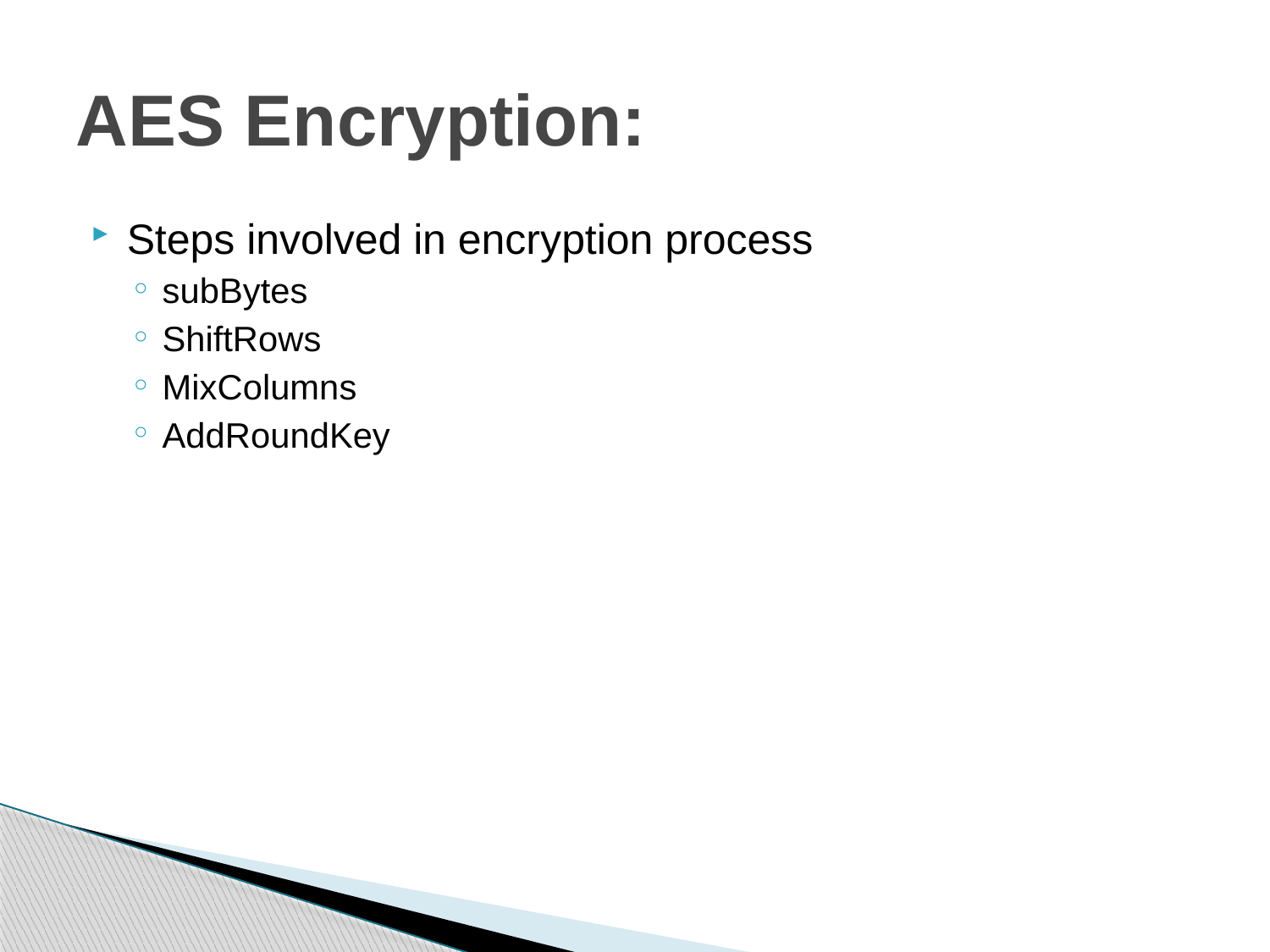

# AES Encryption:
Steps involved in encryption process
subBytes
ShiftRows
MixColumns
AddRoundKey